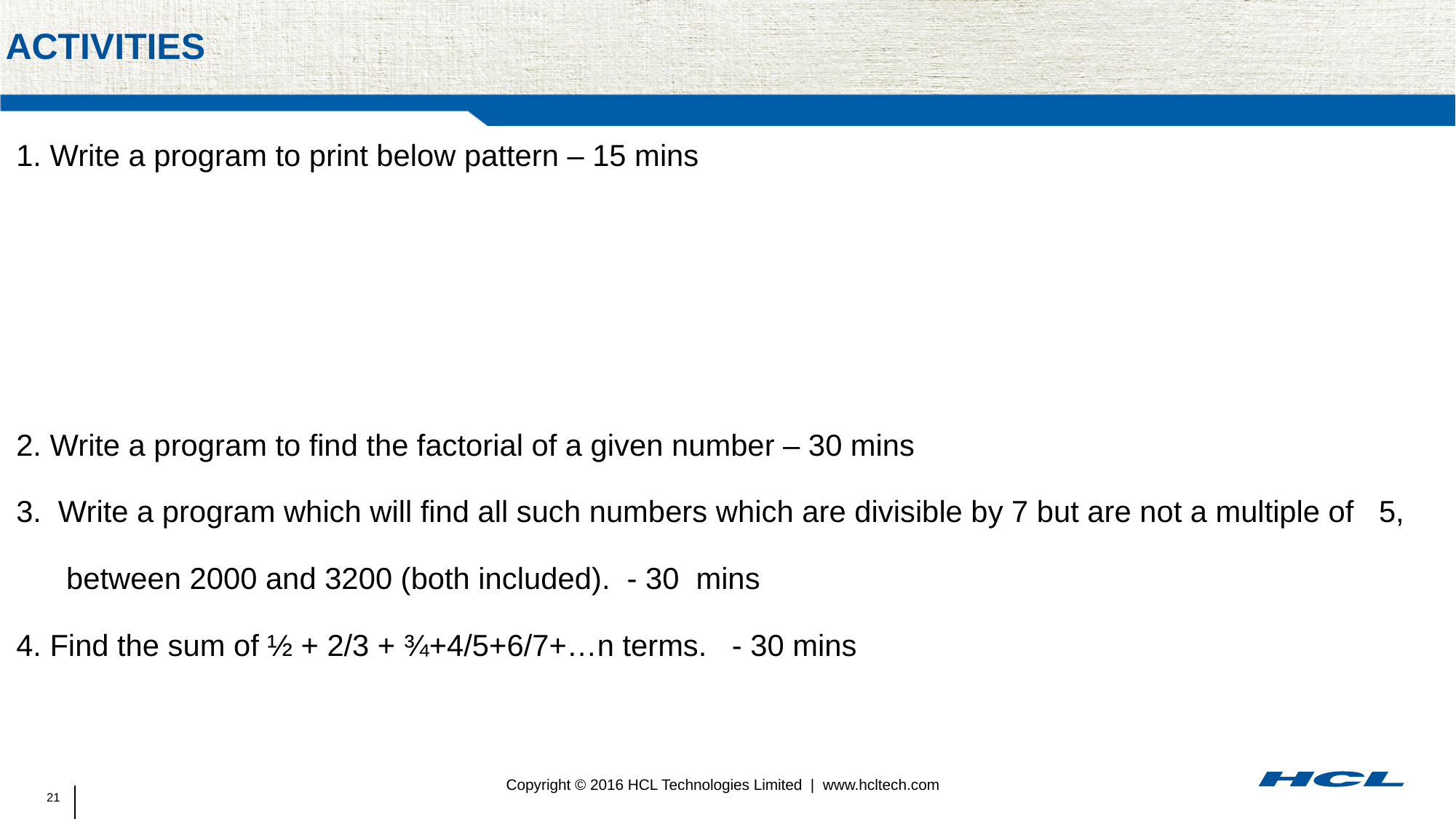

# activities
1. Write a program to print below pattern – 15 mins
*
**
***
****
*****
******
*******
2. Write a program to find the factorial of a given number – 30 mins
3.  Write a program which will find all such numbers which are divisible by 7 but are not a multiple of   5,
      between 2000 and 3200 (both included).  - 30  mins
4. Find the sum of ½ + 2/3 + ¾+4/5+6/7+…n terms.   - 30 mins